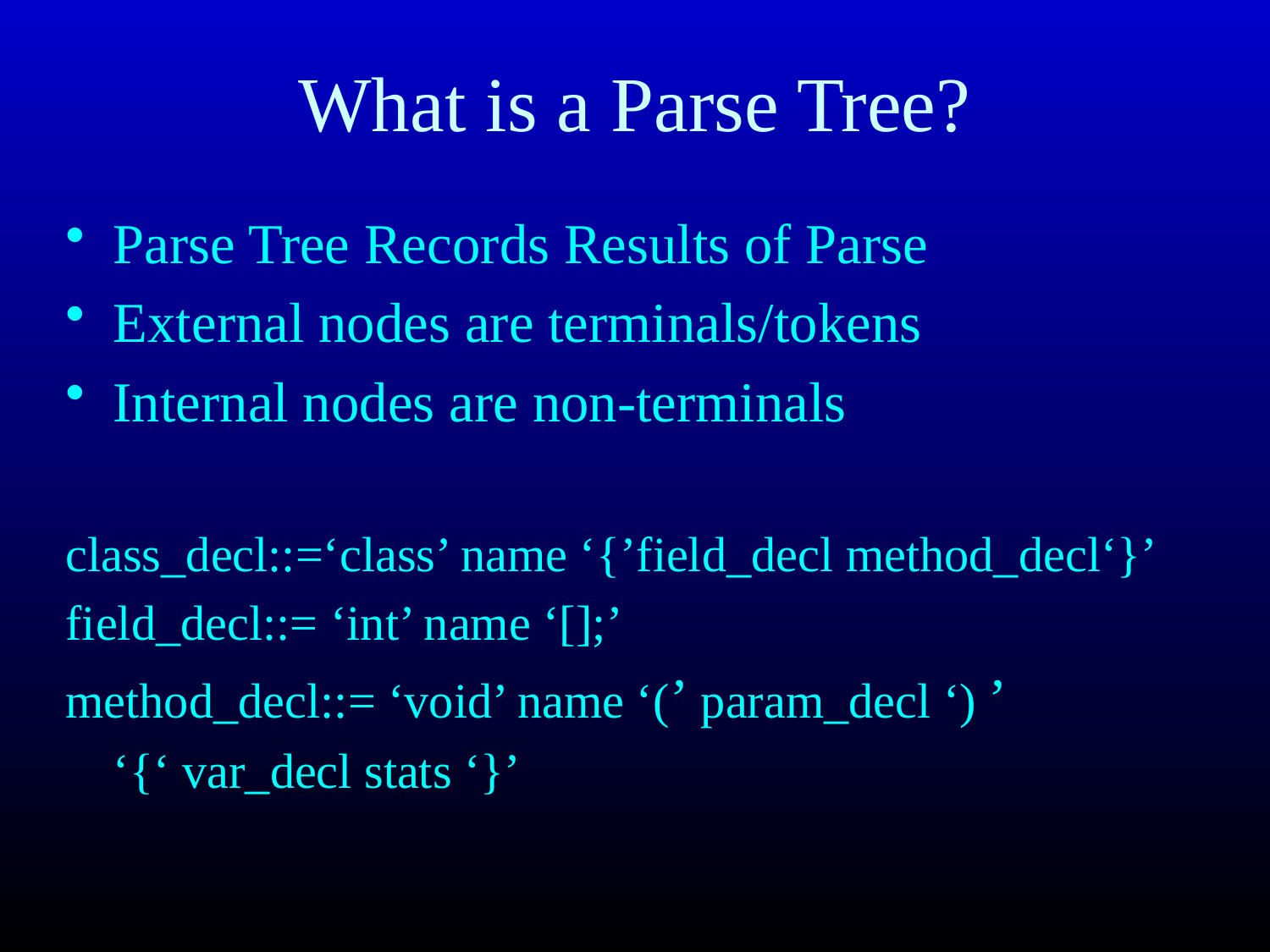

# What is a Parse Tree?
Parse Tree Records Results of Parse
External nodes are terminals/tokens
Internal nodes are non-terminals

class_decl::=‘class’ name ‘{’field_decl method_decl‘}’
field_decl::= ‘int’ name ‘[];’
method_decl::= ‘void’ name ‘(’ param_decl ‘) ’
	‘{‘ var_decl stats ‘}’